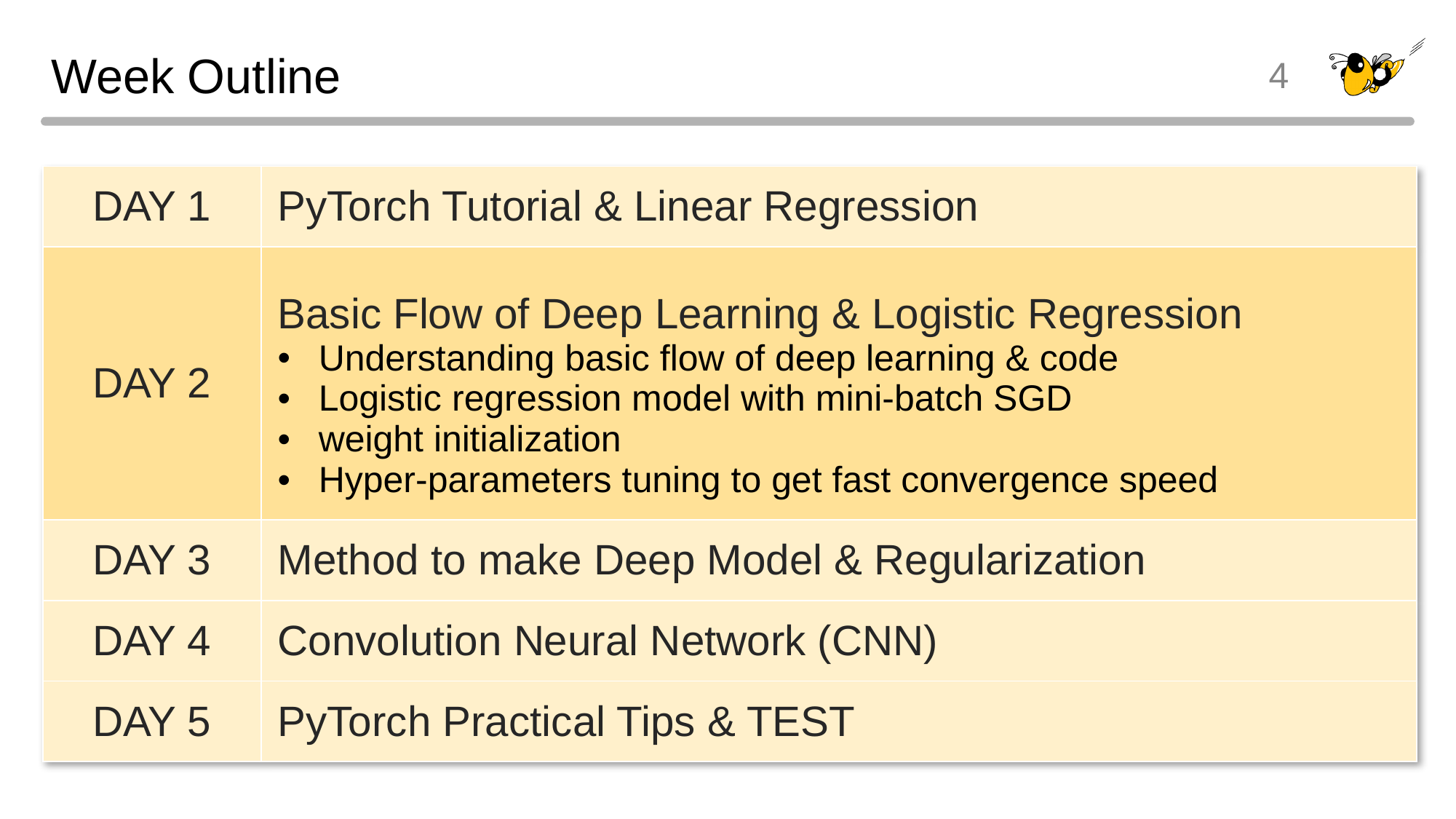

# Week Outline
4
| DAY 1 | PyTorch Tutorial & Linear Regression |
| --- | --- |
| DAY 2 | Basic Flow of Deep Learning & Logistic Regression Understanding basic flow of deep learning & code Logistic regression model with mini-batch SGD weight initialization Hyper-parameters tuning to get fast convergence speed |
| DAY 3 | Method to make Deep Model & Regularization |
| DAY 4 | Convolution Neural Network (CNN) |
| DAY 5 | PyTorch Practical Tips & TEST |